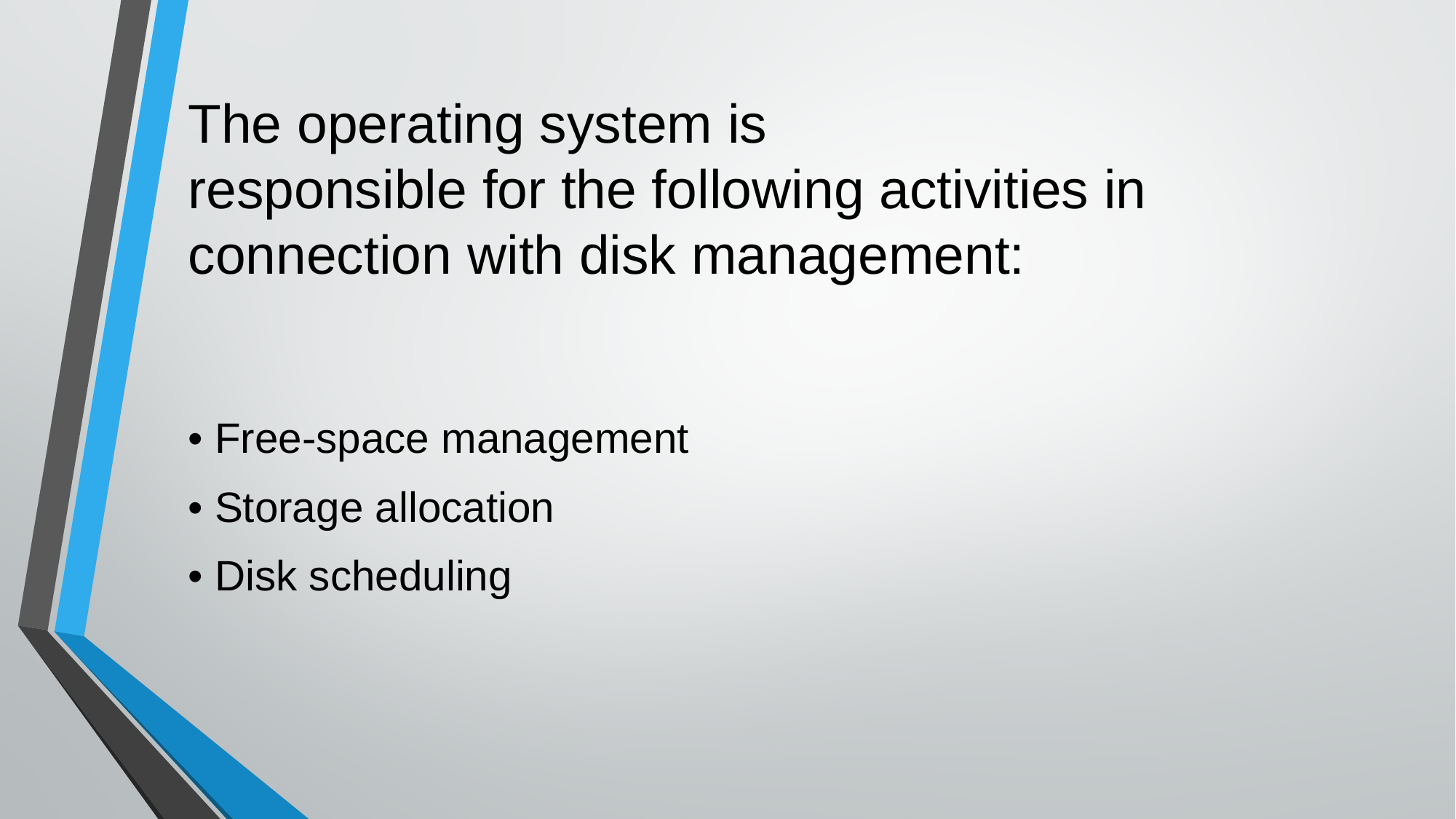

# The operating system is responsible for the following activities in connection with disk management:
• Free-space management
• Storage allocation
• Disk scheduling